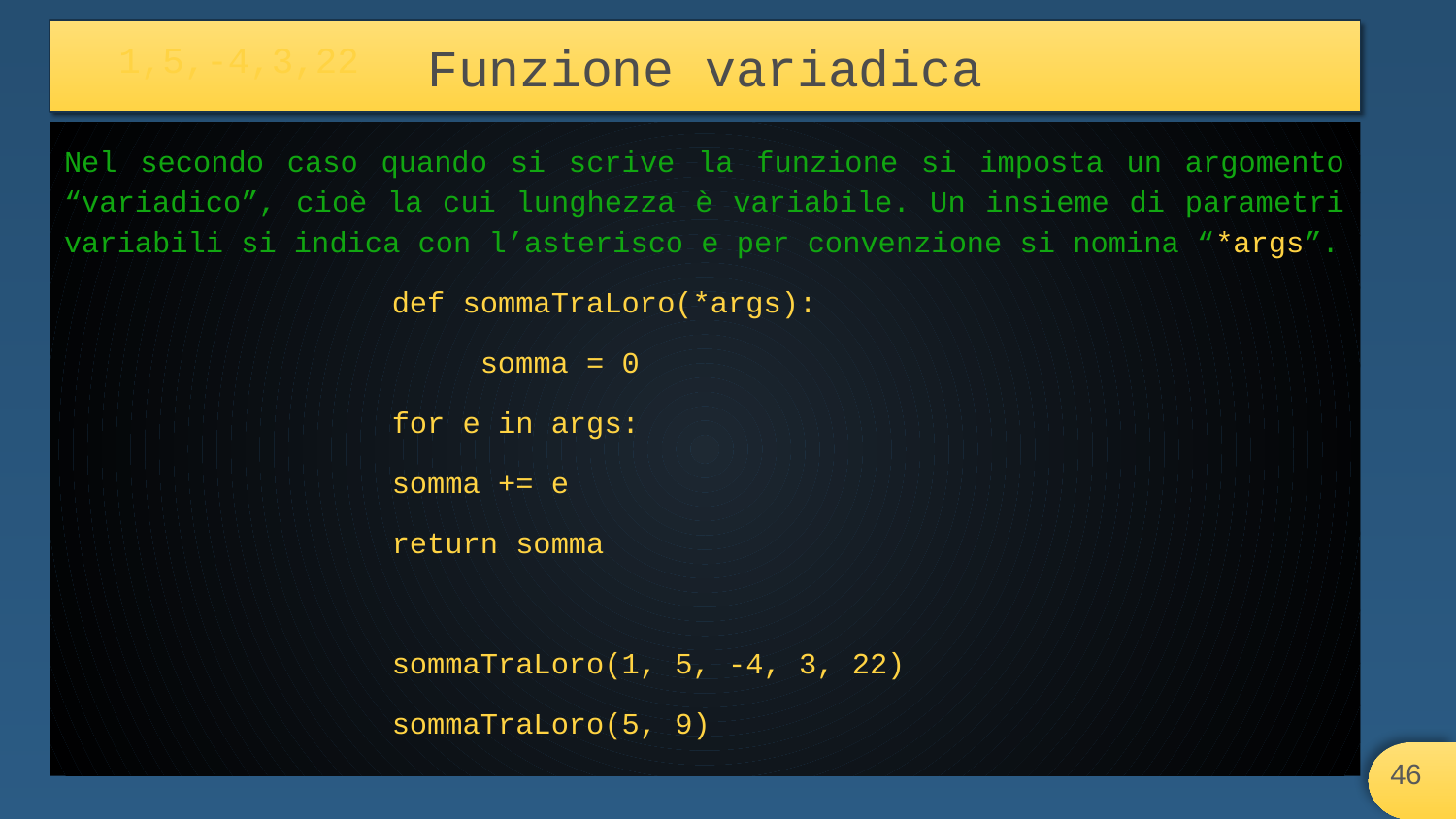

1,5,-4,3,22
# Funzione variadica
Nel secondo caso quando si scrive la funzione si imposta un argomento “variadico”, cioè la cui lunghezza è variabile. Un insieme di parametri variabili si indica con l’asterisco e per convenzione si nomina “*args”.
def sommaTraLoro(*args):
somma = 0
		for e in args:
			somma += e
		return somma

sommaTraLoro(1, 5, -4, 3, 22)
sommaTraLoro(5, 9)
46